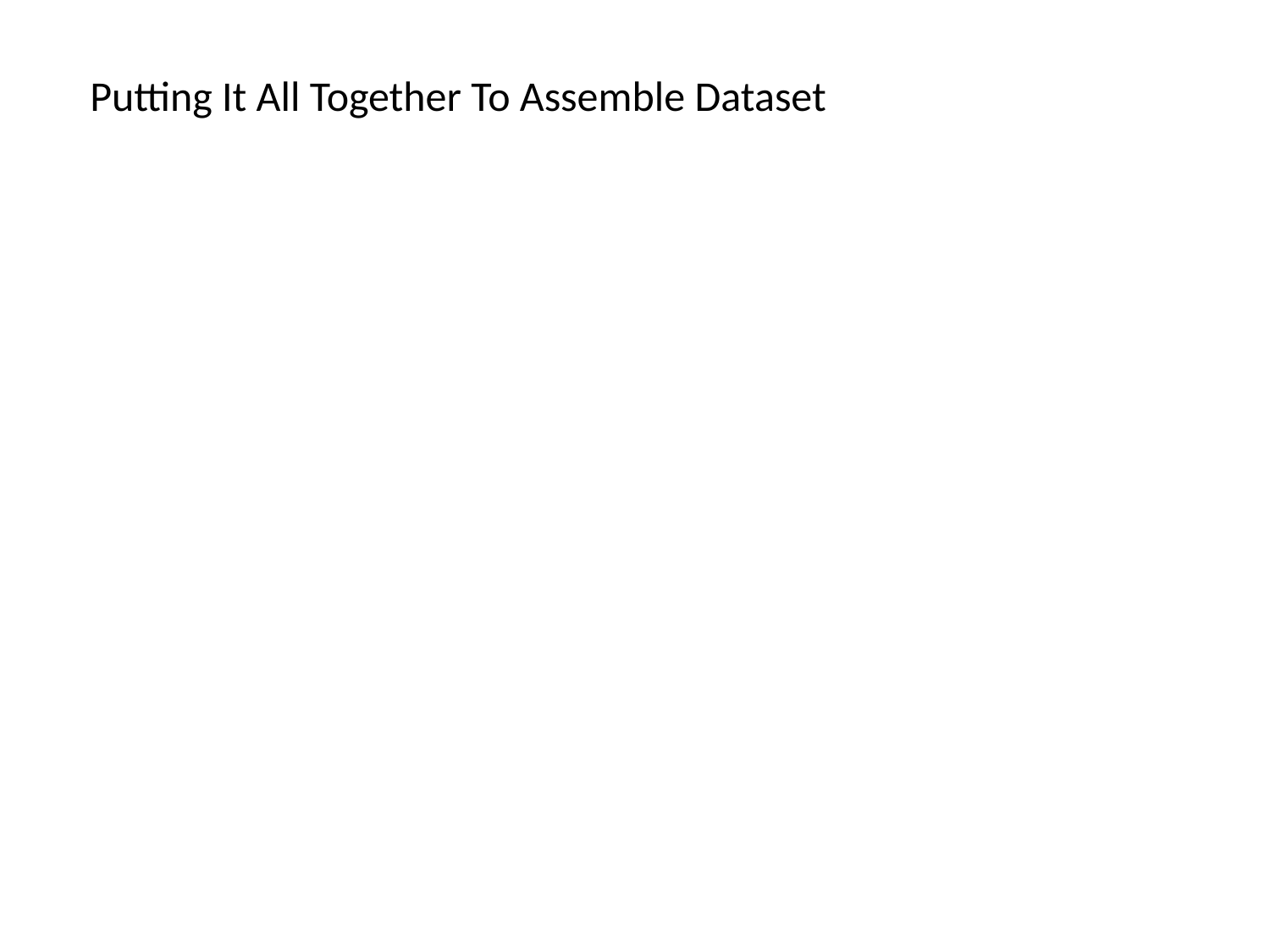

Putting It All Together To Assemble Dataset